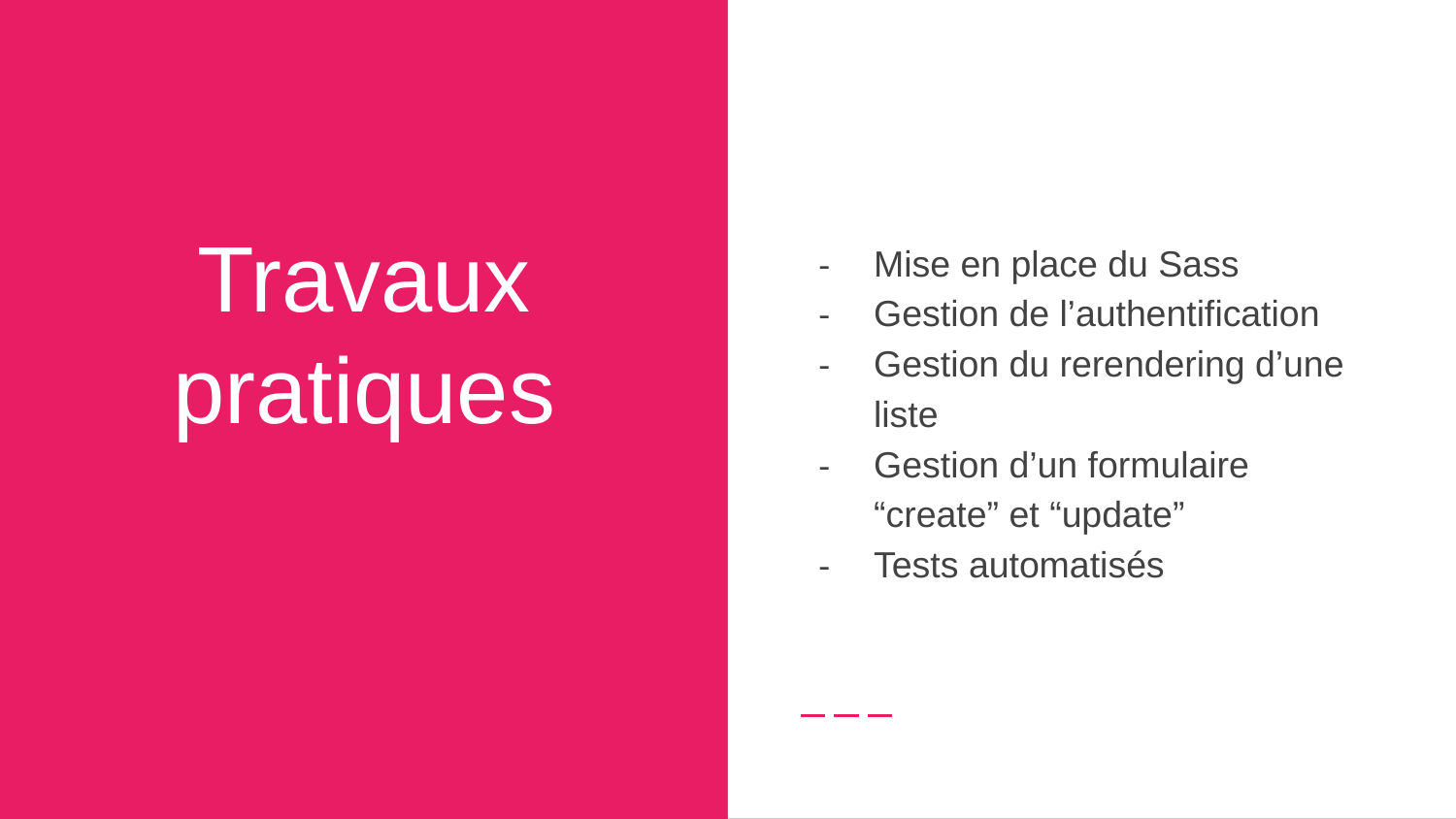

Mise en place du Sass
Gestion de l’authentification
Gestion du rerendering d’une liste
Gestion d’un formulaire “create” et “update”
Tests automatisés
# Travaux pratiques